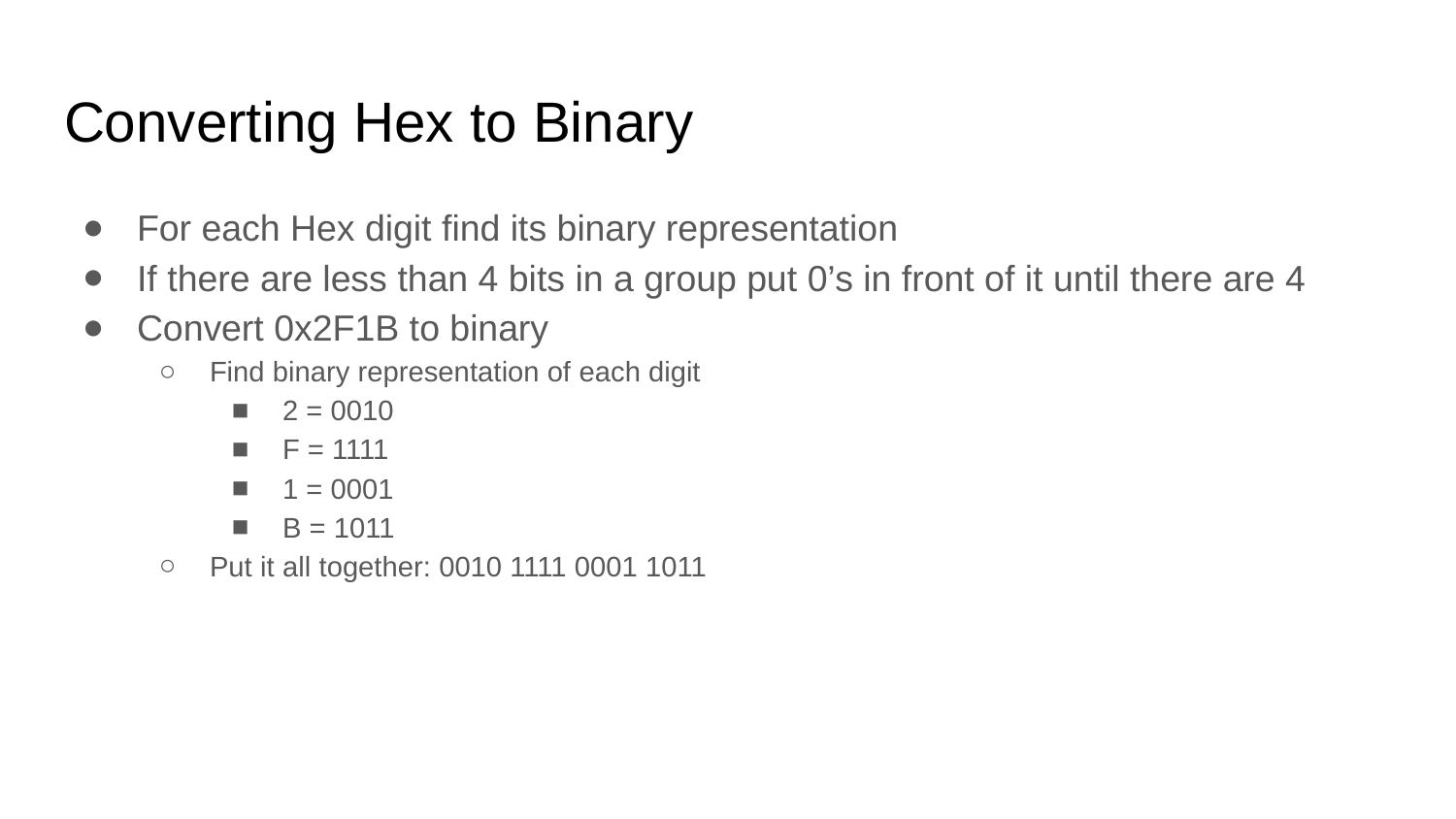

# Converting Hex to Binary
For each Hex digit find its binary representation
If there are less than 4 bits in a group put 0’s in front of it until there are 4
Convert 0x2F1B to binary
Find binary representation of each digit
2 = 0010
F = 1111
1 = 0001
B = 1011
Put it all together: 0010 1111 0001 1011